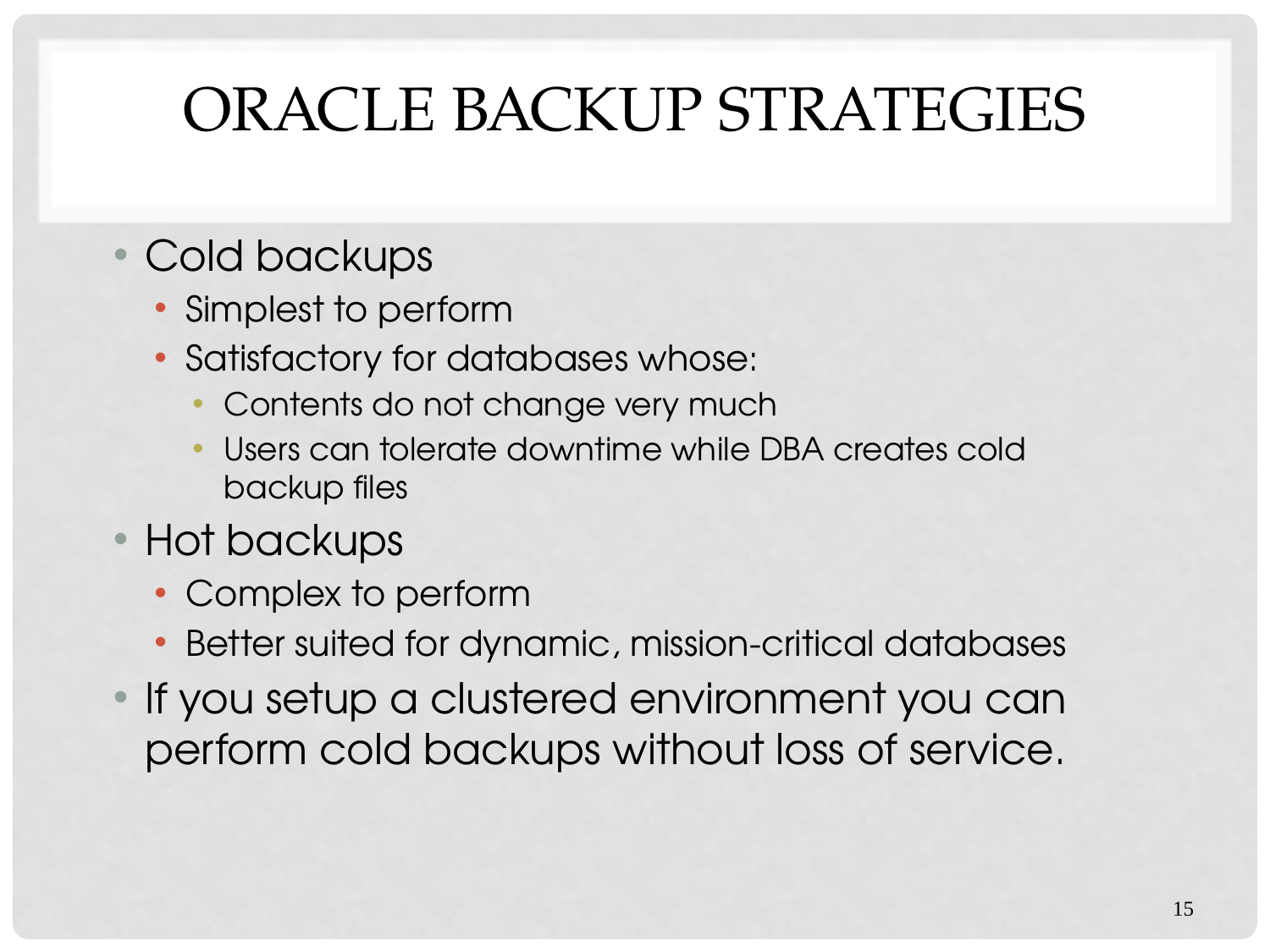

# Oracle Backup Strategies
Cold backups
Simplest to perform
Satisfactory for databases whose:
Contents do not change very much
Users can tolerate downtime while DBA creates cold backup files
Hot backups
Complex to perform
Better suited for dynamic, mission-critical databases
If you setup a clustered environment you can perform cold backups without loss of service.
15